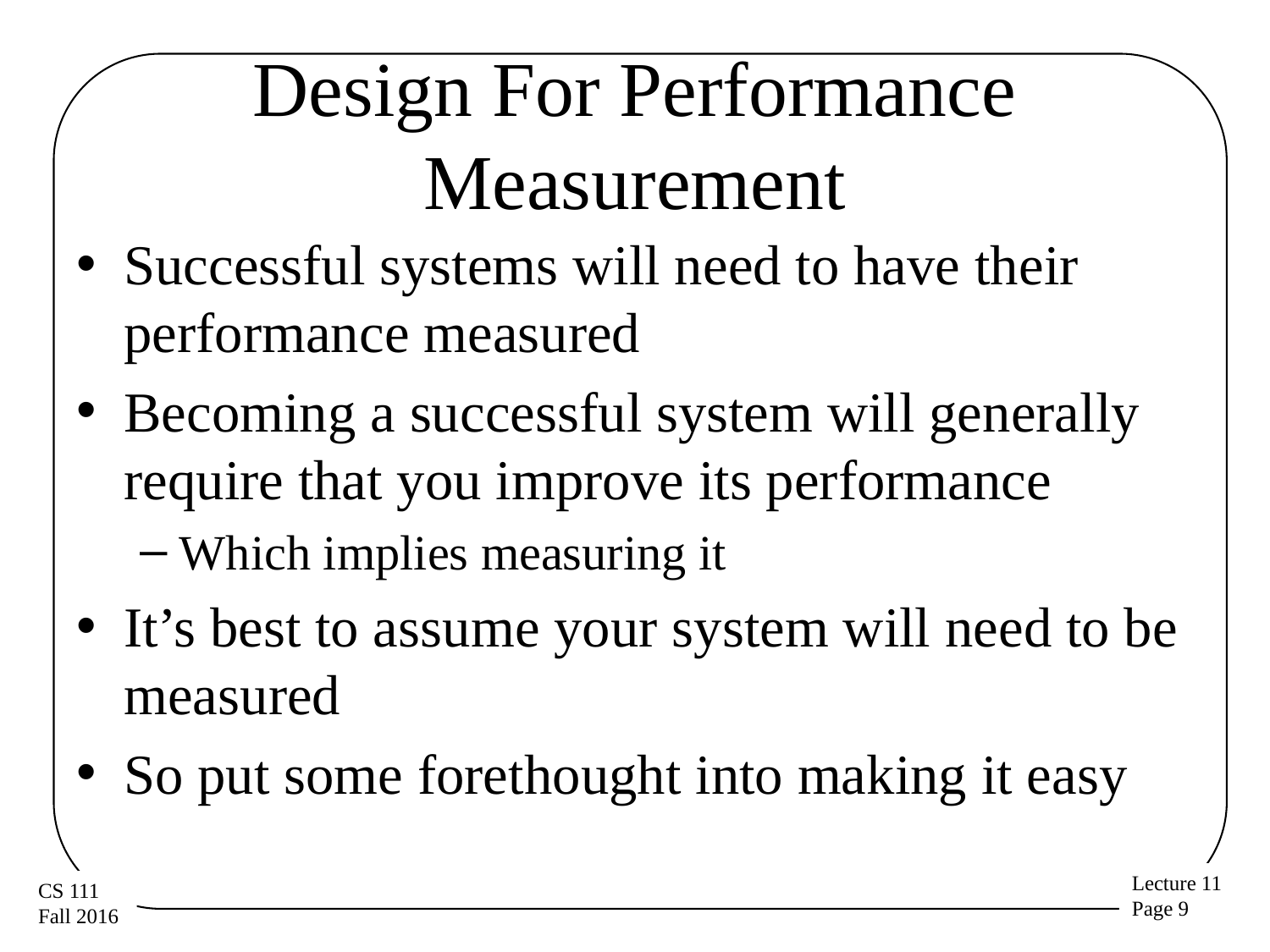

# Design For Performance Measurement
Successful systems will need to have their performance measured
Becoming a successful system will generally require that you improve its performance
Which implies measuring it
It’s best to assume your system will need to be measured
So put some forethought into making it easy